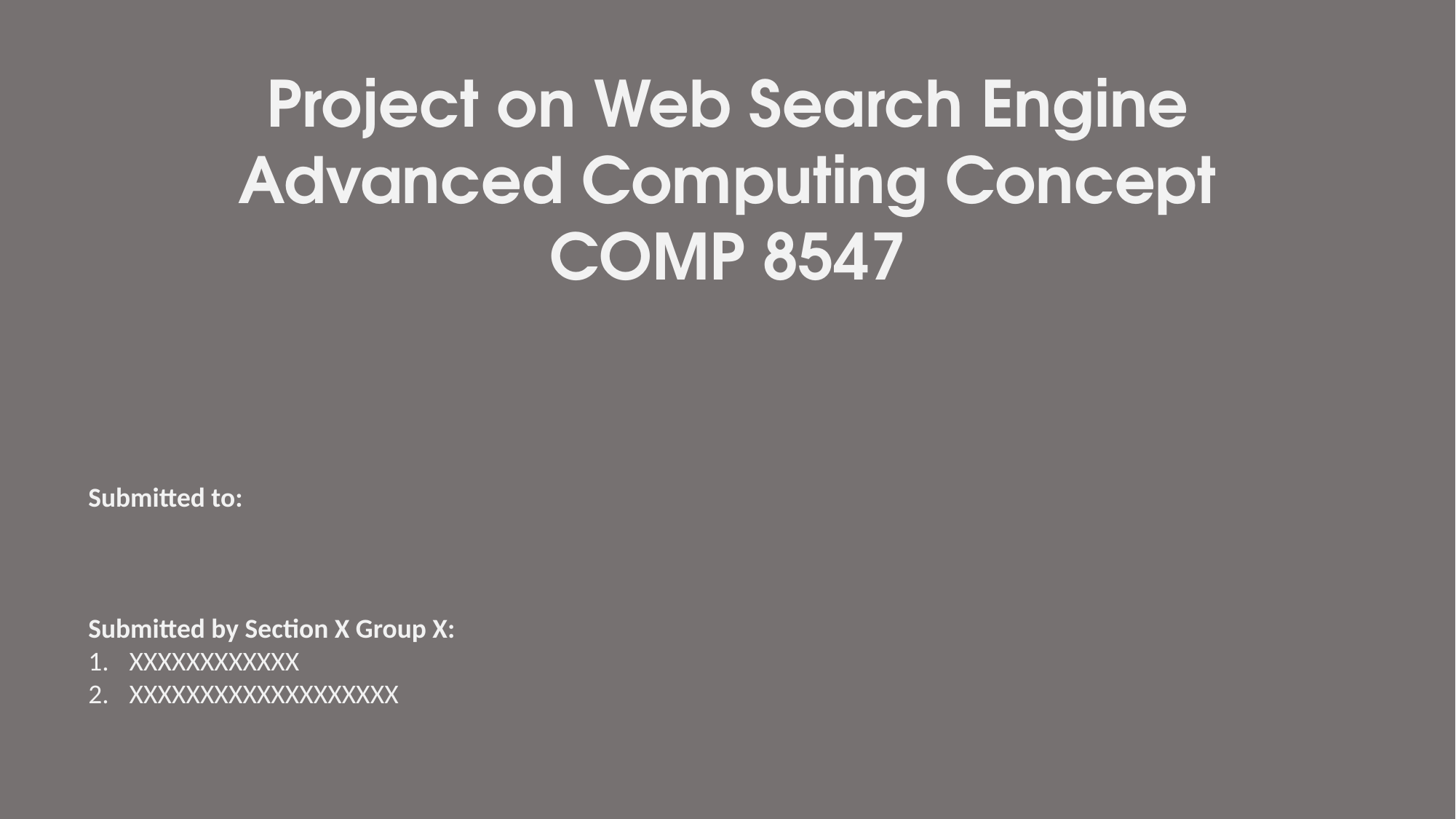

Project on Web Search Engine
Advanced Computing Concept
COMP 8547
Submitted to:

Submitted by Section X Group X:
XXXXXXXXXXXX
XXXXXXXXXXXXXXXXXXX